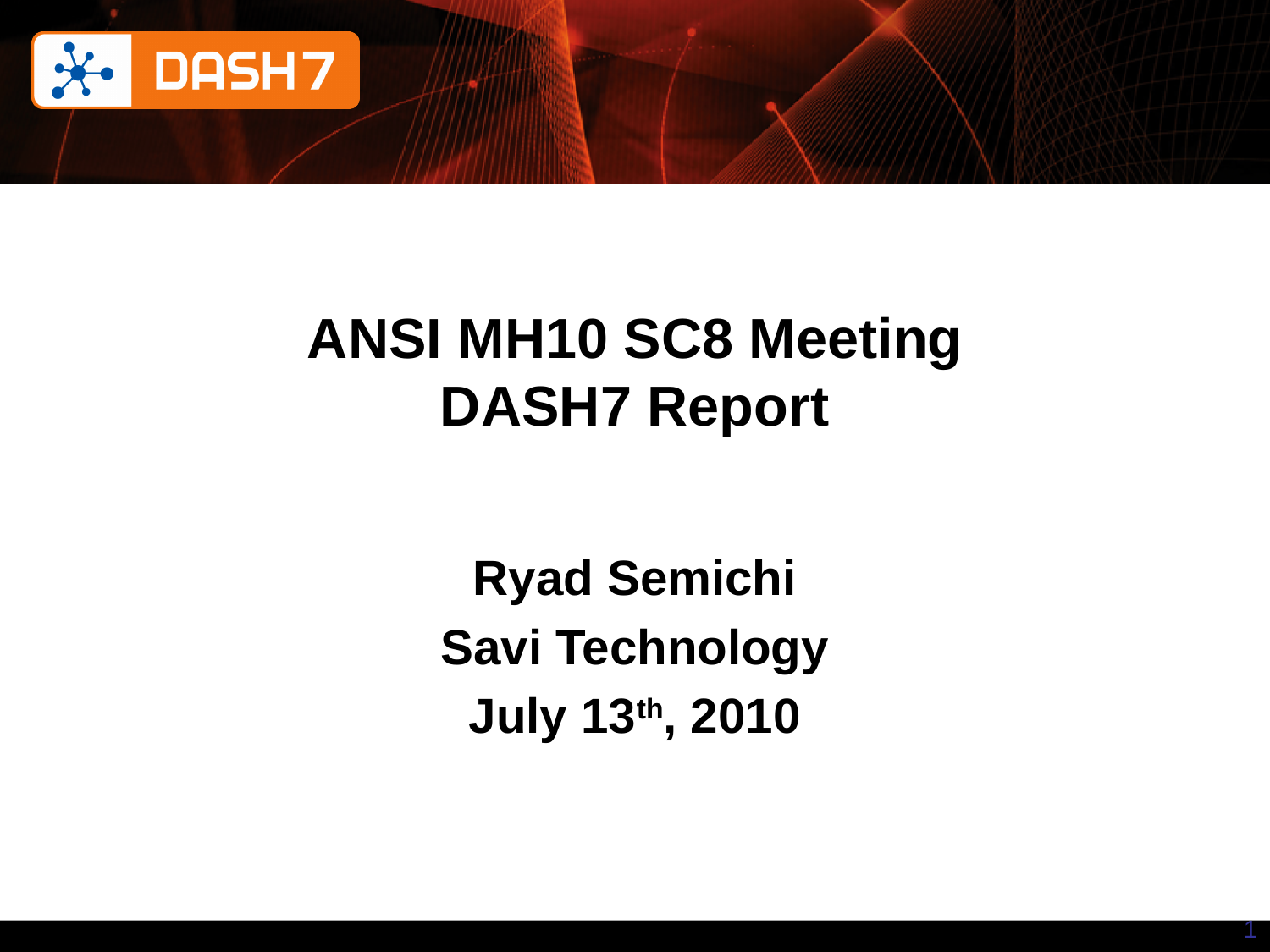

# ANSI MH10 SC8 Meeting DASH7 Report
Ryad Semichi
Savi Technology
July 13th, 2010